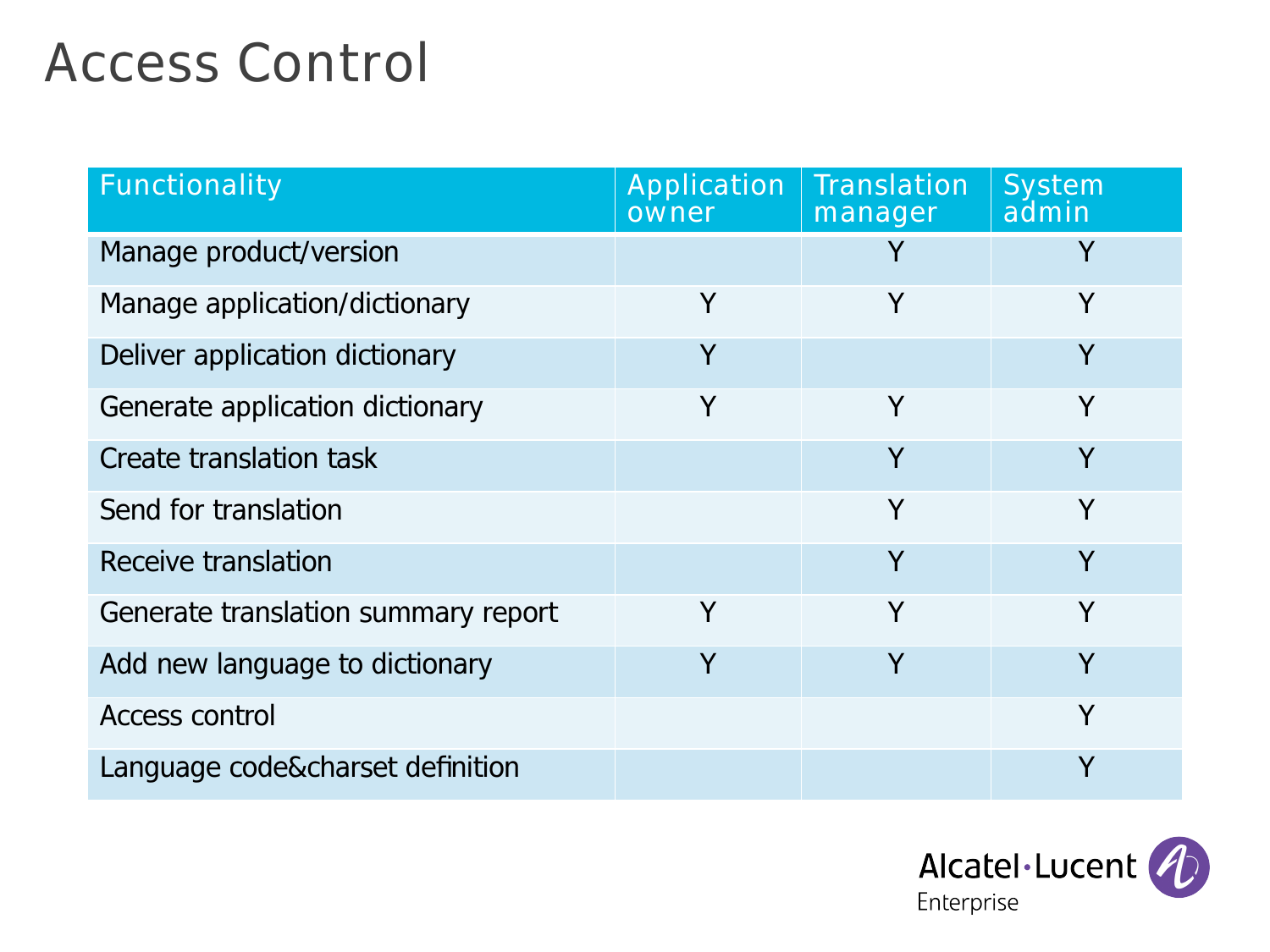

Access Control
| Functionality | Application owner | Translation manager | System admin |
| --- | --- | --- | --- |
| Manage product/version |  | Y | Y |
| Manage application/dictionary | Y | Y | Y |
| Deliver application dictionary | Y |  | Y |
| Generate application dictionary | Y | Y | Y |
| Create translation task |  | Y | Y |
| Send for translation |  | Y | Y |
| Receive translation |  | Y | Y |
| Generate translation summary report | Y | Y | Y |
| Add new language to dictionary | Y | Y | Y |
| Access control |  |  | Y |
| Language code&charset definition |  |  | Y |